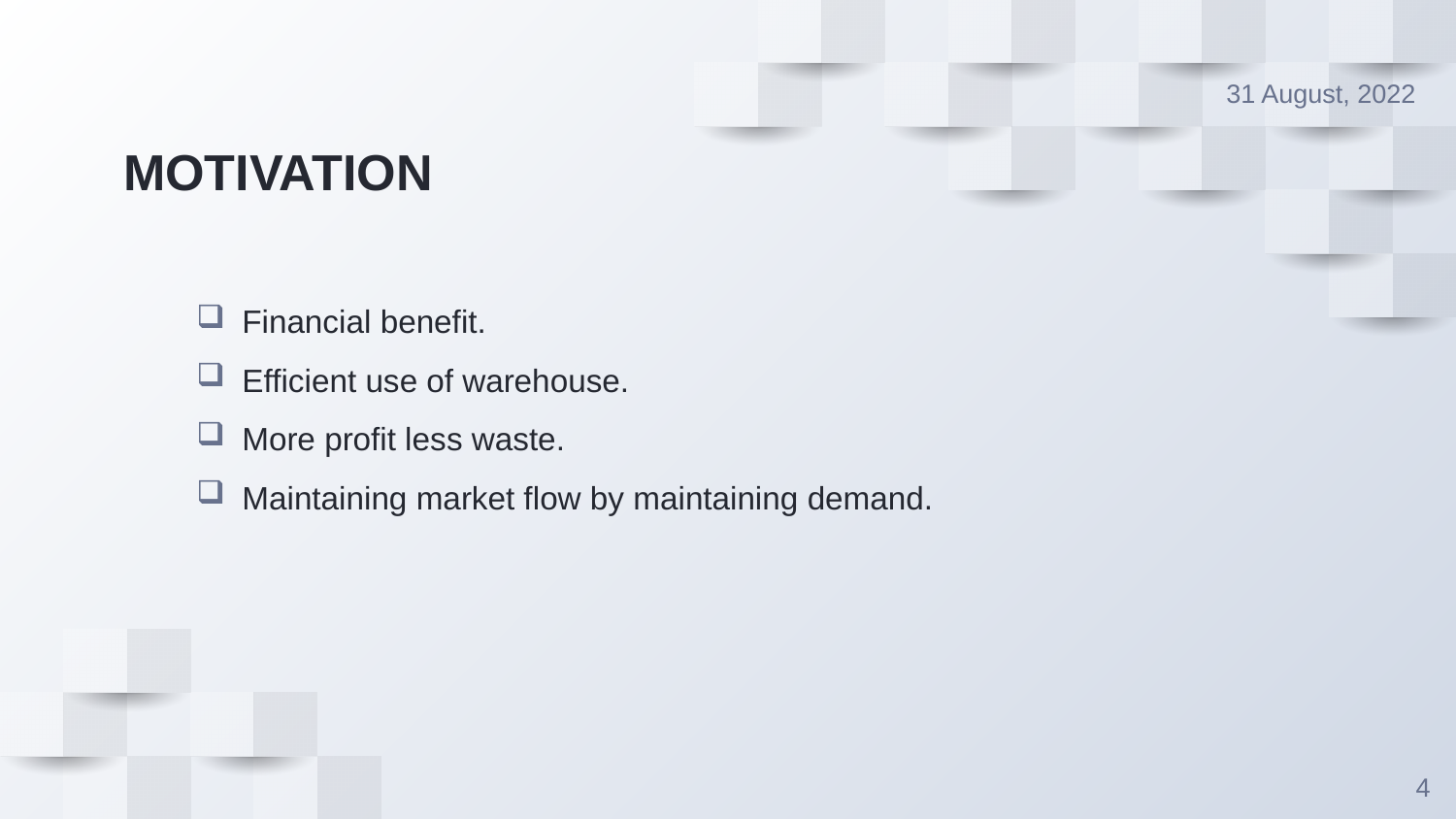

31 August, 2022
# MOTIVATION

Financial benefit.
Efficient use of warehouse.
More profit less waste.
Maintaining market flow by maintaining demand.

4